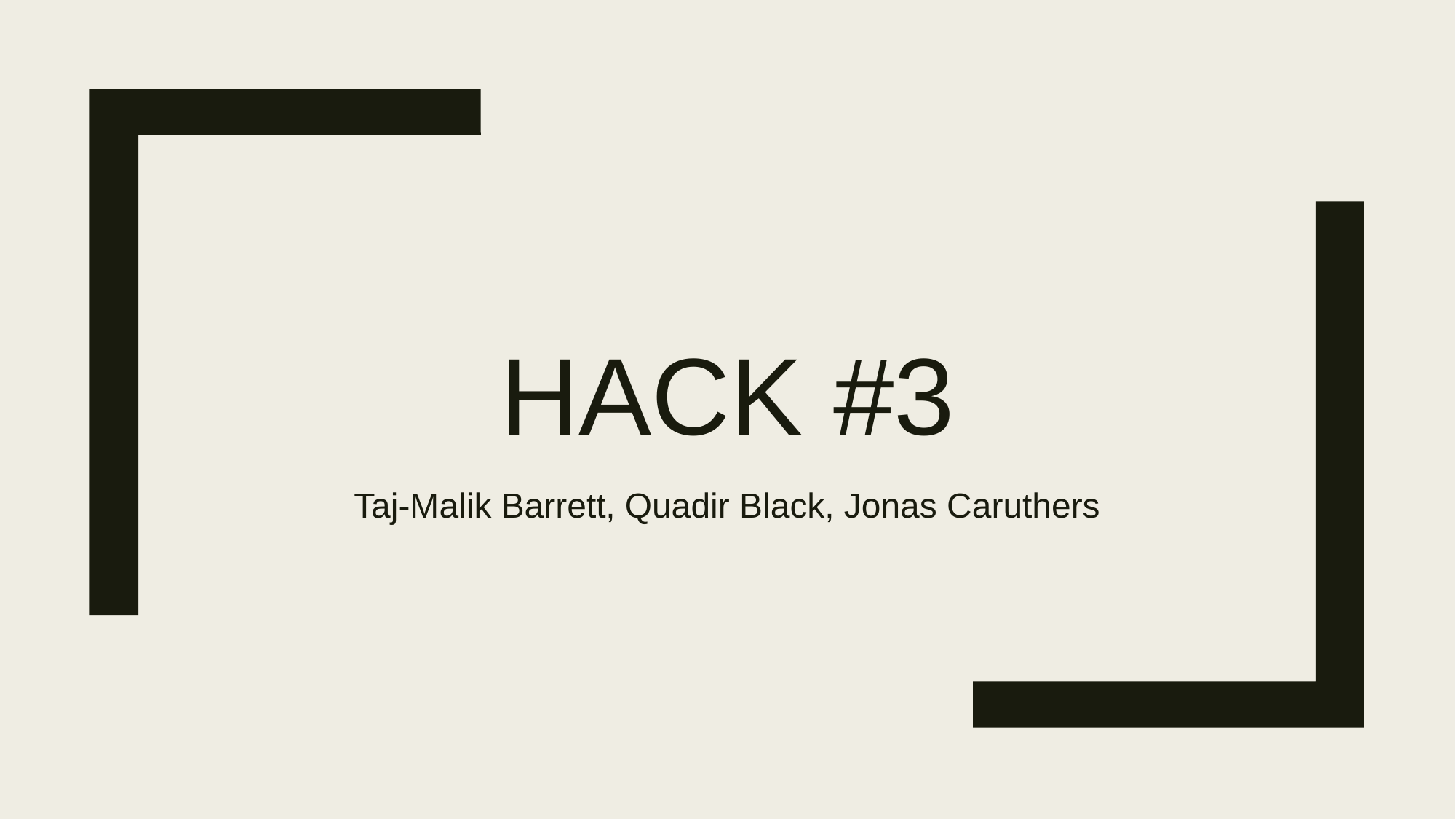

# Hack #3
Taj-Malik Barrett, Quadir Black, Jonas Caruthers